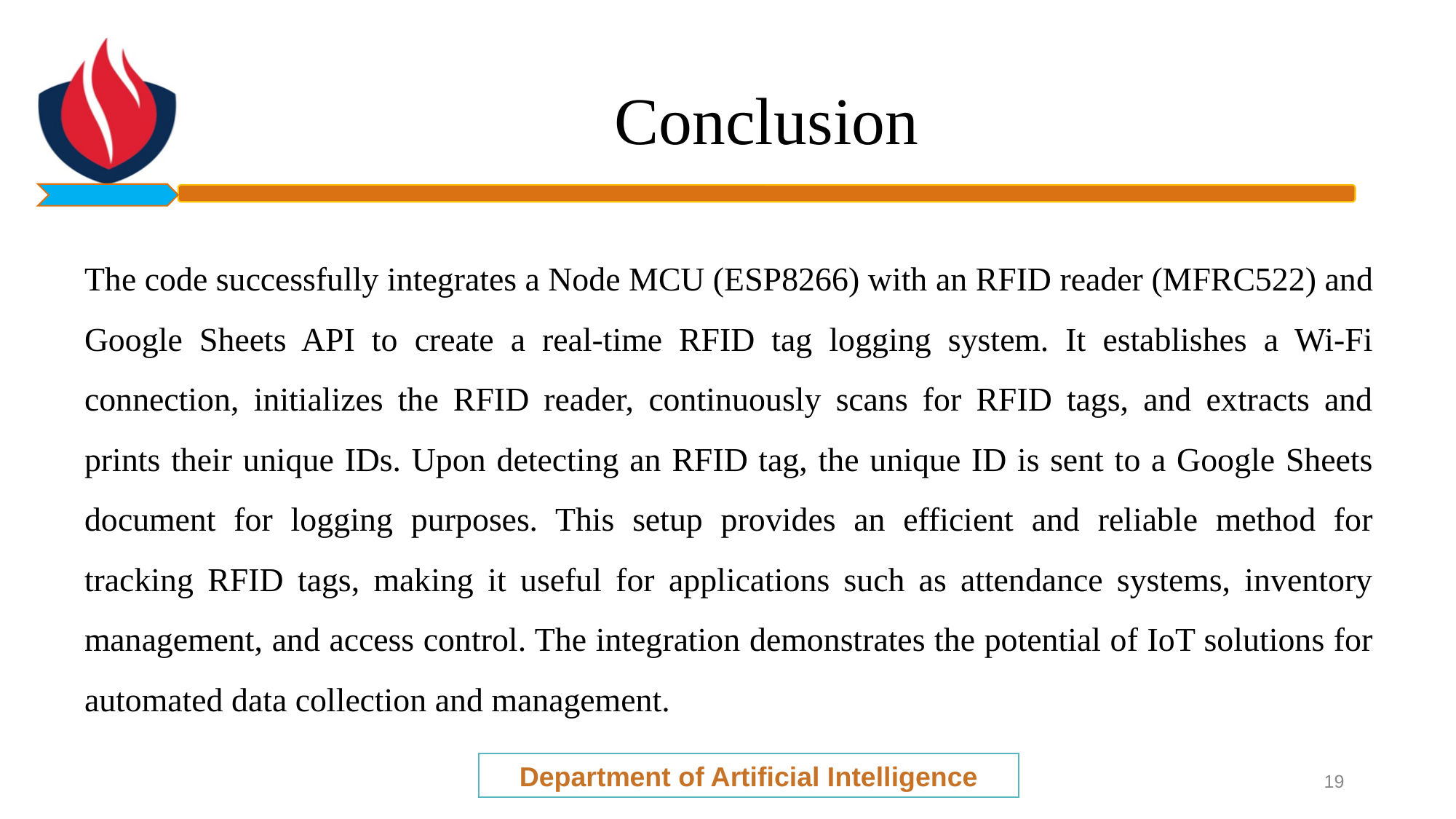

# Conclusion
The code successfully integrates a Node MCU (ESP8266) with an RFID reader (MFRC522) and Google Sheets API to create a real-time RFID tag logging system. It establishes a Wi-Fi connection, initializes the RFID reader, continuously scans for RFID tags, and extracts and prints their unique IDs. Upon detecting an RFID tag, the unique ID is sent to a Google Sheets document for logging purposes. This setup provides an efficient and reliable method for tracking RFID tags, making it useful for applications such as attendance systems, inventory management, and access control. The integration demonstrates the potential of IoT solutions for automated data collection and management.
Department of Artificial Intelligence
19